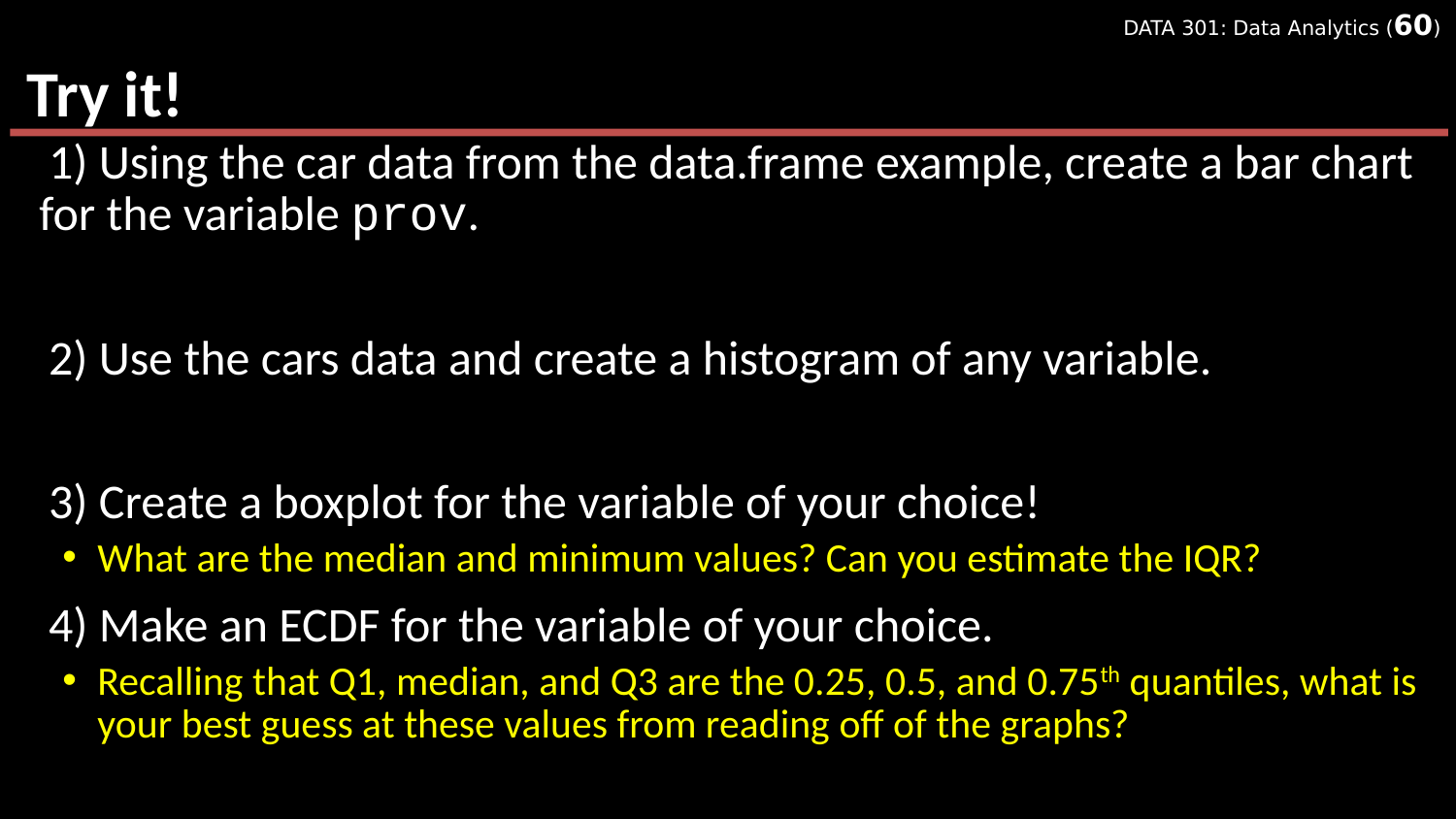

# Try it!
1) Using the car data from the data.frame example, create a bar chart for the variable prov.

2) Use the cars data and create a histogram of any variable.

3) Create a boxplot for the variable of your choice!
What are the median and minimum values? Can you estimate the IQR?
4) Make an ECDF for the variable of your choice.
Recalling that Q1, median, and Q3 are the 0.25, 0.5, and 0.75th quantiles, what is your best guess at these values from reading off of the graphs?